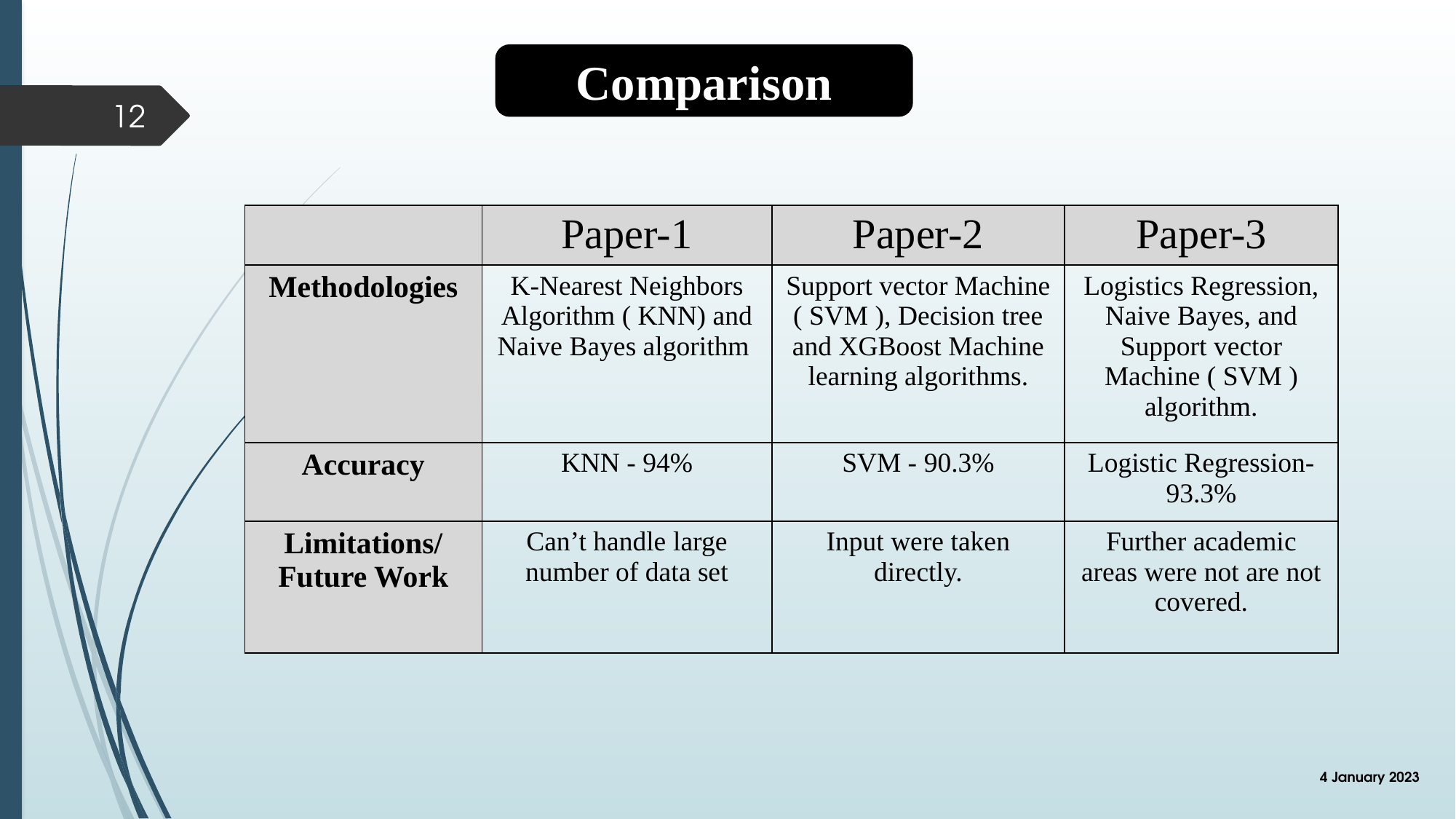

Comparison
12
|  | Paper-1 | Paper-2 | Paper-3 |
| --- | --- | --- | --- |
| Methodologies | K-Nearest Neighbors Algorithm ( KNN) and Naive Bayes algorithm | Support vector Machine ( SVM ), Decision tree and XGBoost Machine learning algorithms. | Logistics Regression, Naive Bayes, and Support vector Machine ( SVM ) algorithm. |
| Accuracy | KNN - 94% | SVM - 90.3% | Logistic Regression-93.3% |
| Limitations/ Future Work | Can’t handle large number of data set | Input were taken directly. | Further academic areas were not are not covered. |
4 January 2023